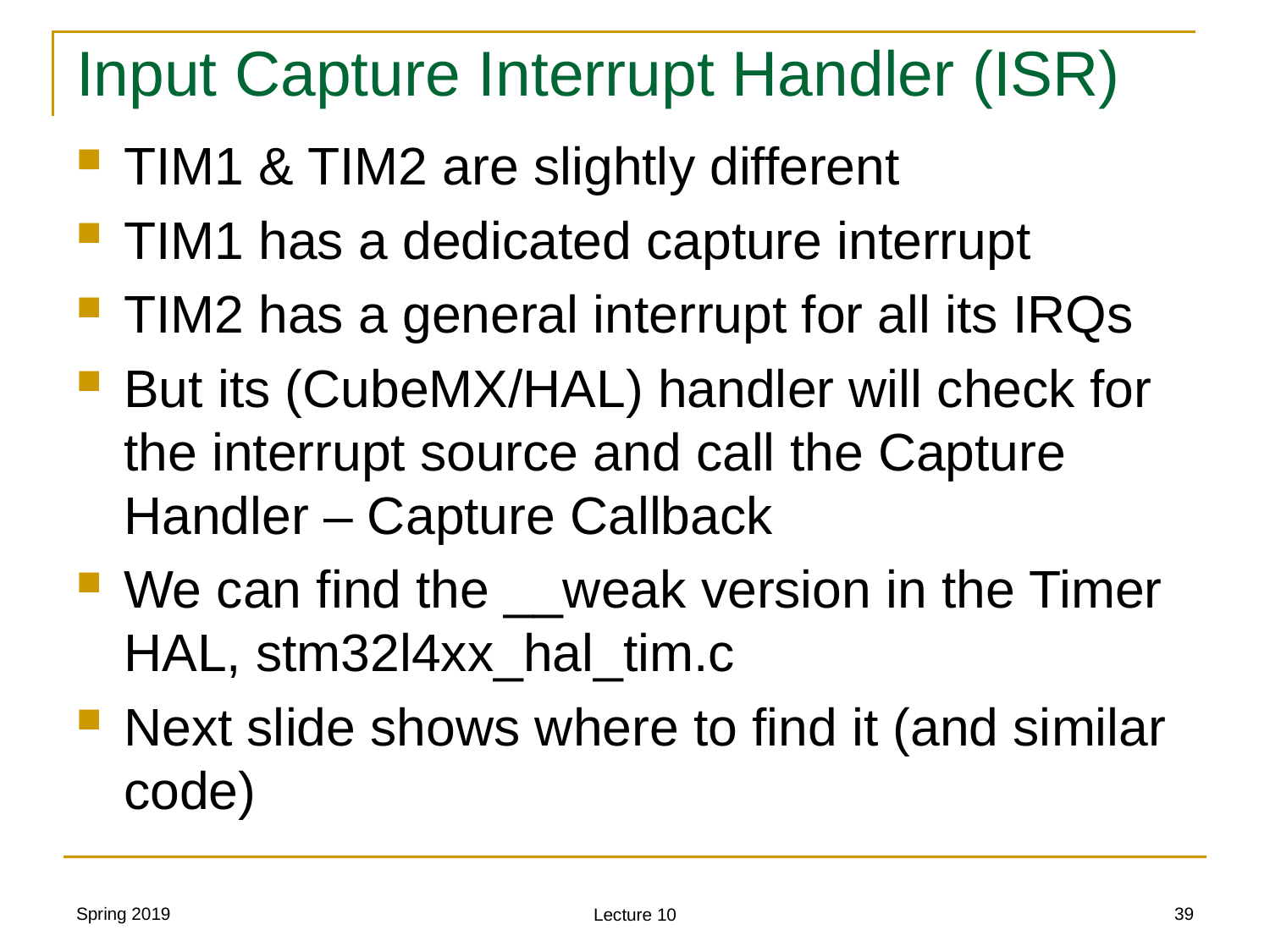

# Input Capture Interrupt Handler (ISR)
TIM1 & TIM2 are slightly different
TIM1 has a dedicated capture interrupt
TIM2 has a general interrupt for all its IRQs
But its (CubeMX/HAL) handler will check for the interrupt source and call the Capture Handler – Capture Callback
We can find the __weak version in the Timer HAL, stm32l4xx_hal_tim.c
Next slide shows where to find it (and similar code)
Spring 2019
39
Lecture 10